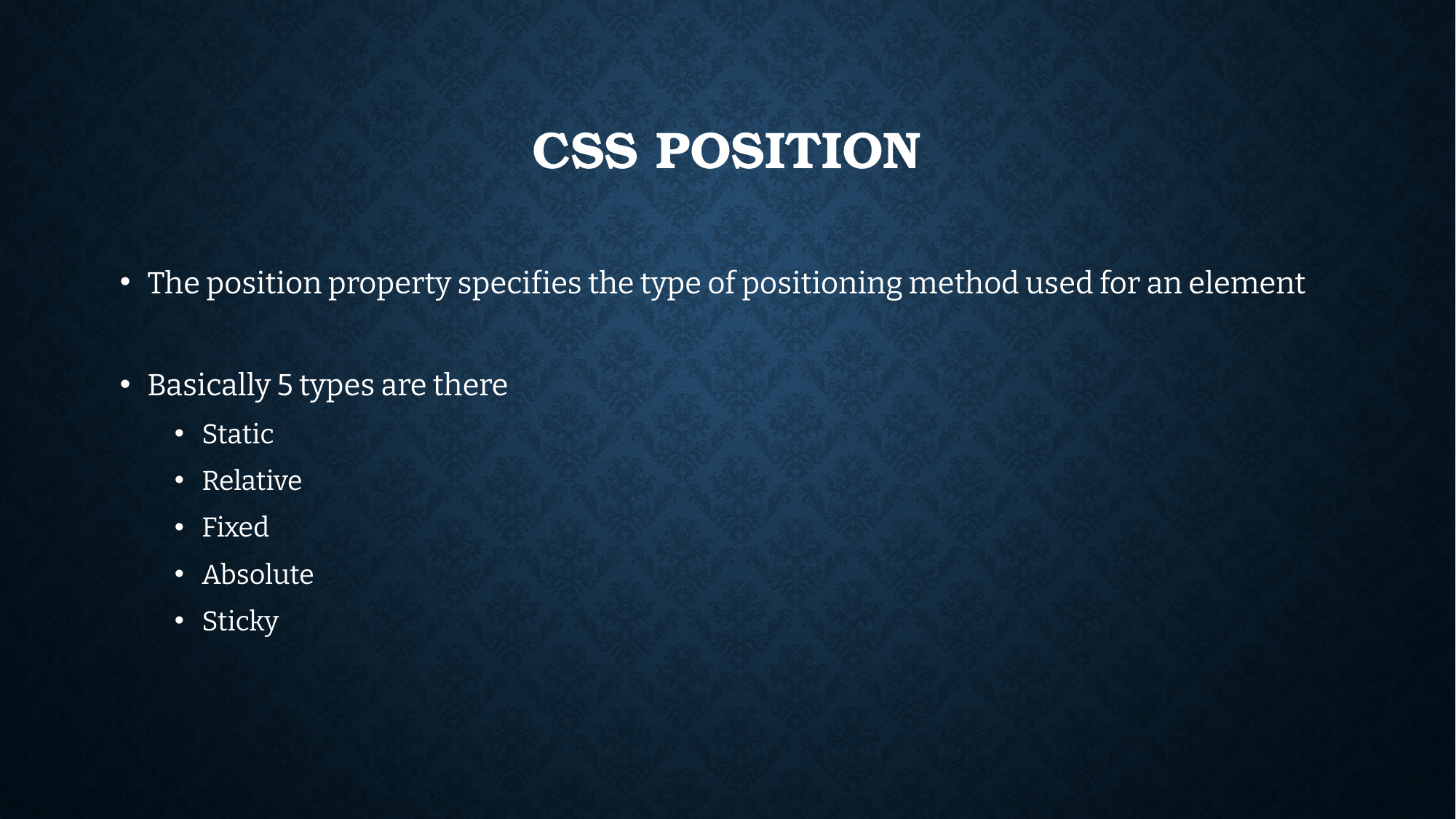

# CSS Position
The position property specifies the type of positioning method used for an element
Basically 5 types are there
Static
Relative
Fixed
Absolute
Sticky